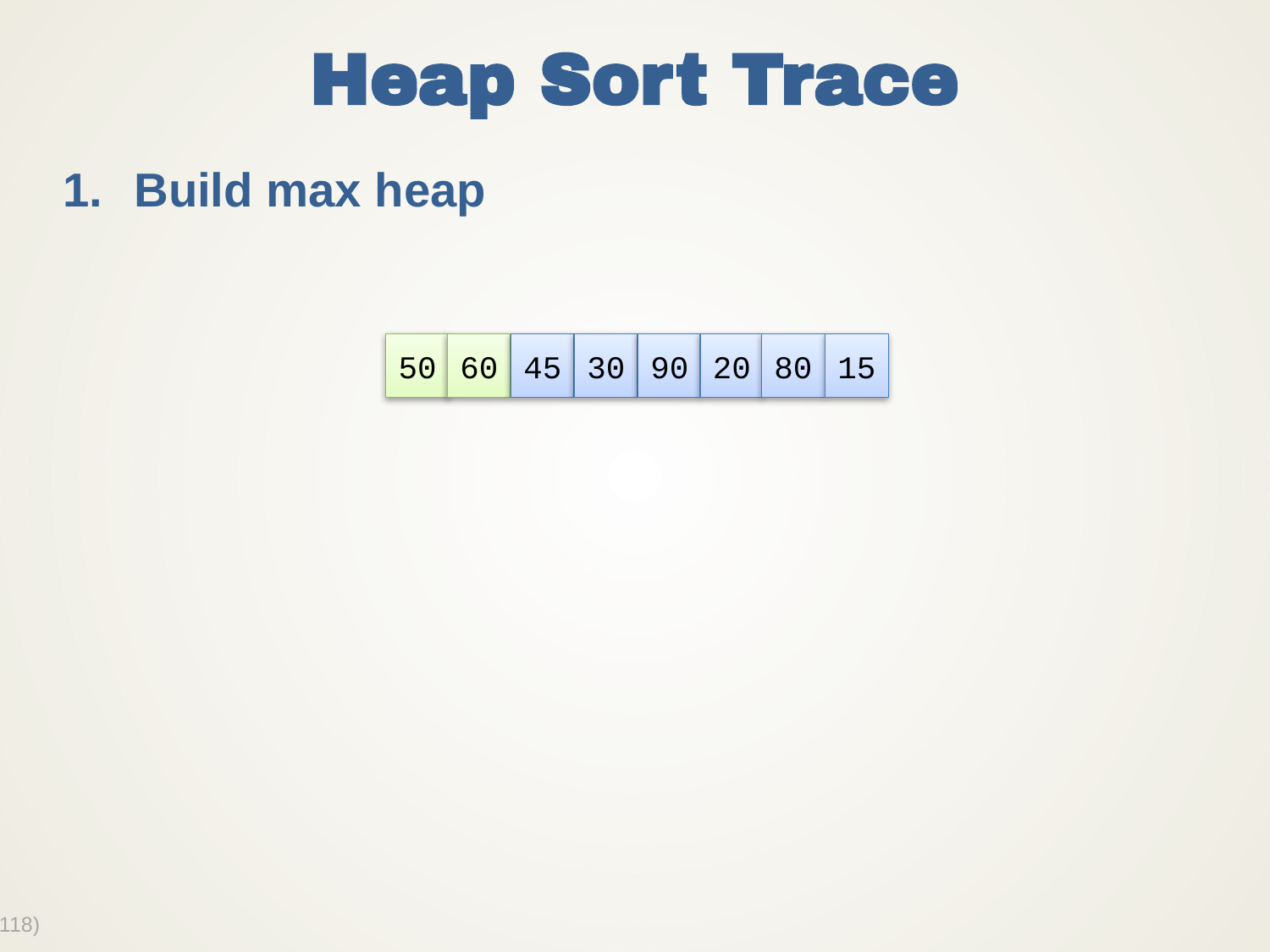

# Heap Sort Trace
Build max heap
50
60
45
30
90
20
80
15